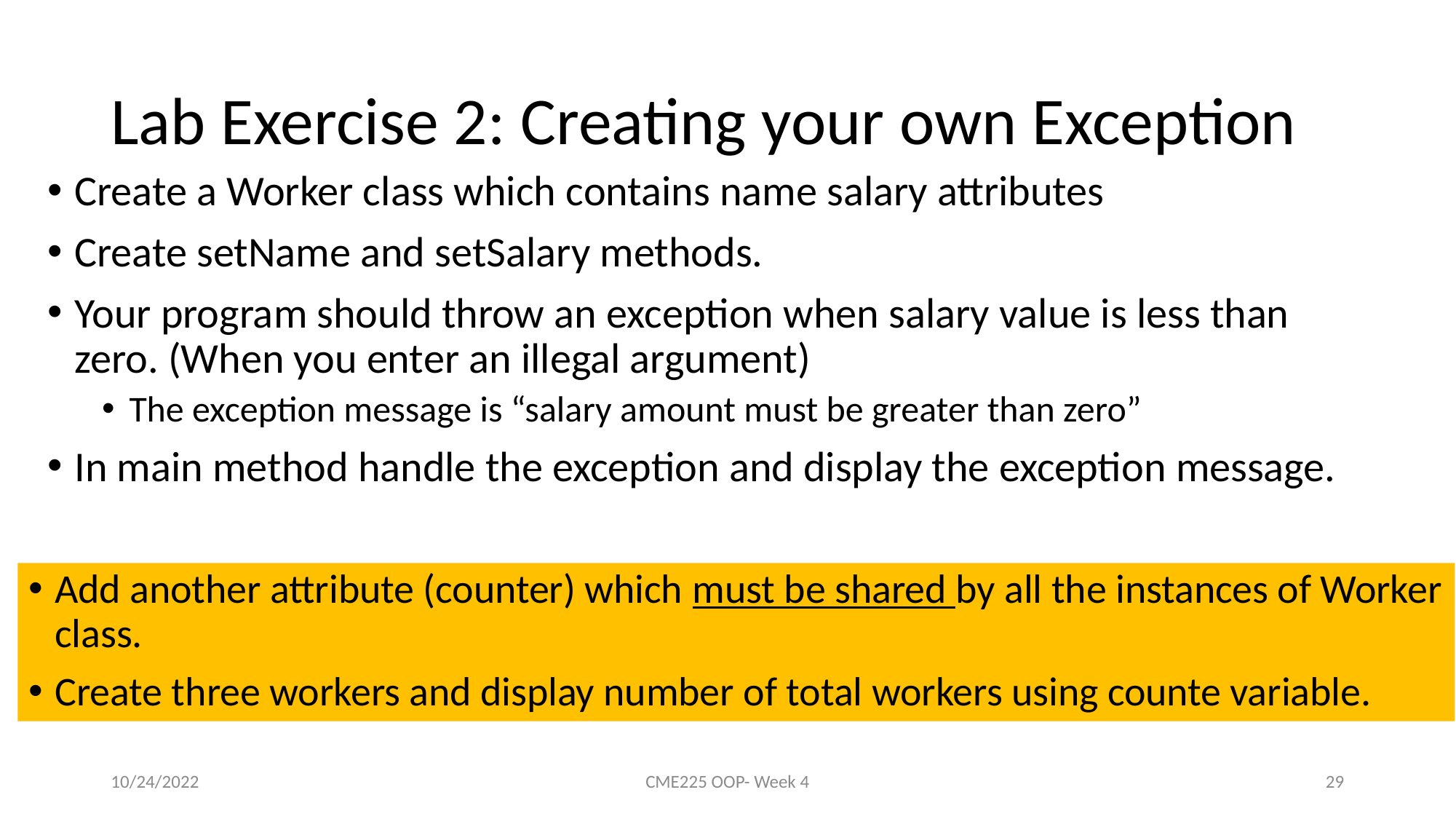

# Lab Exercise 2: Creating your own Exception
Create a Worker class which contains name salary attributes
Create setName and setSalary methods.
Your program should throw an exception when salary value is less than zero. (When you enter an illegal argument)
The exception message is “salary amount must be greater than zero”
In main method handle the exception and display the exception message.
Add another attribute (counter) which must be shared by all the instances of Worker class.
Create three workers and display number of total workers using counte variable.
10/24/2022
CME225 OOP- Week 4
29